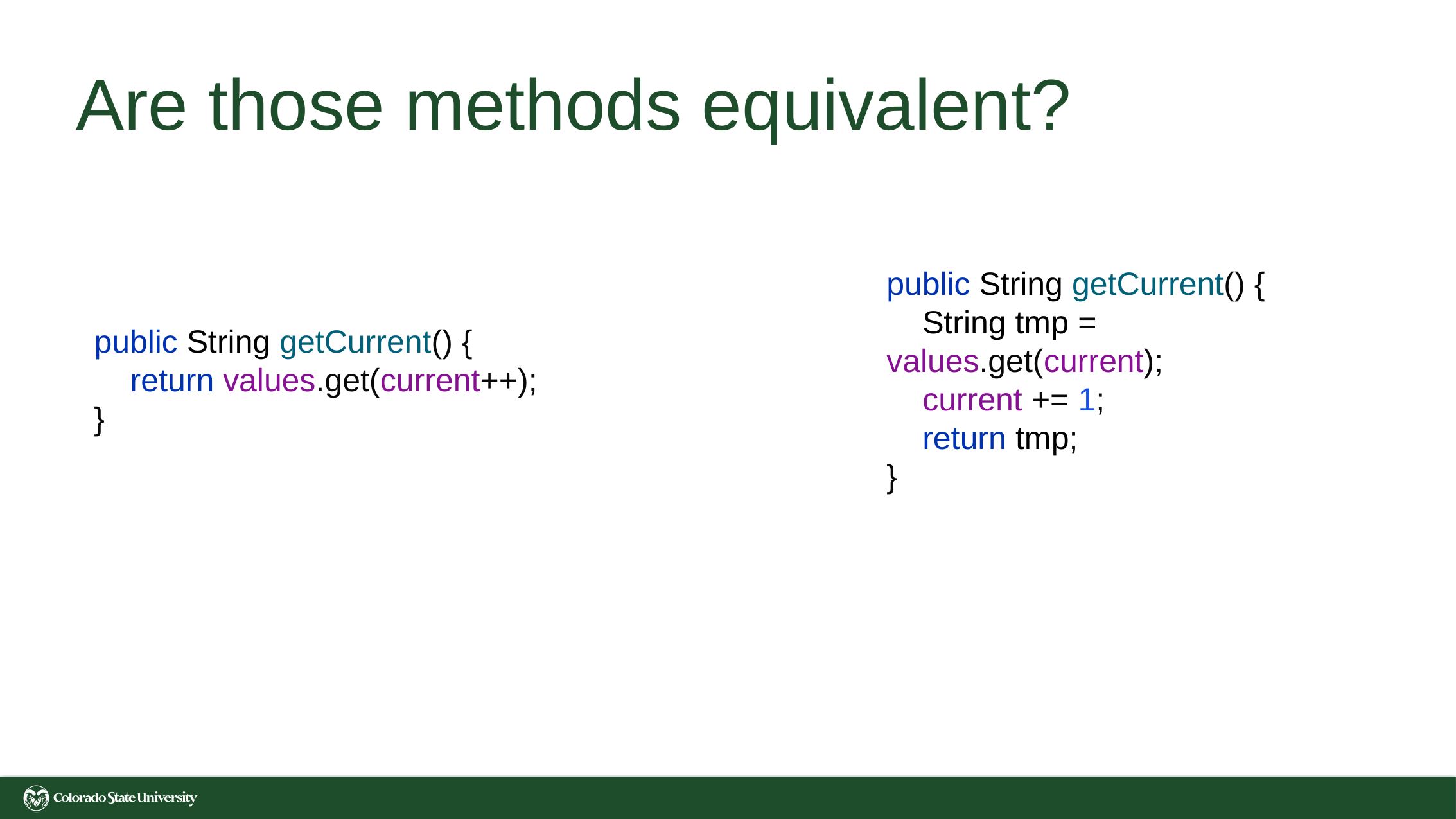

# Are those methods equivalent?
    public String getCurrent() {
        return values.get(current++);
    }
public String getCurrent() {
    String tmp = values.get(current);
    current += 1;
    return tmp;
}